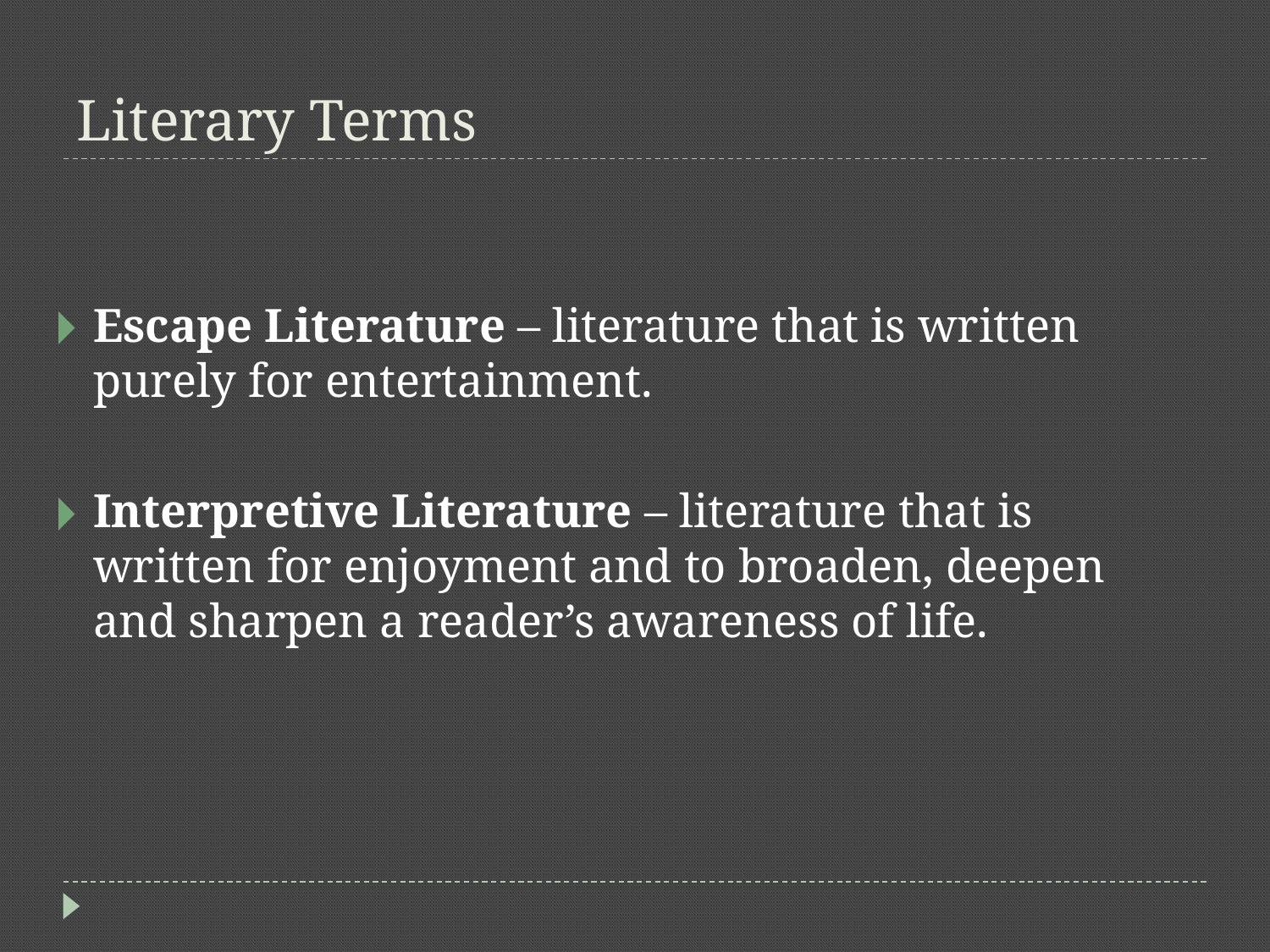

# Literary Terms

Escape Literature – literature that is written purely for entertainment.

Interpretive Literature – literature that is written for enjoyment and to broaden, deepen and sharpen a reader’s awareness of life.